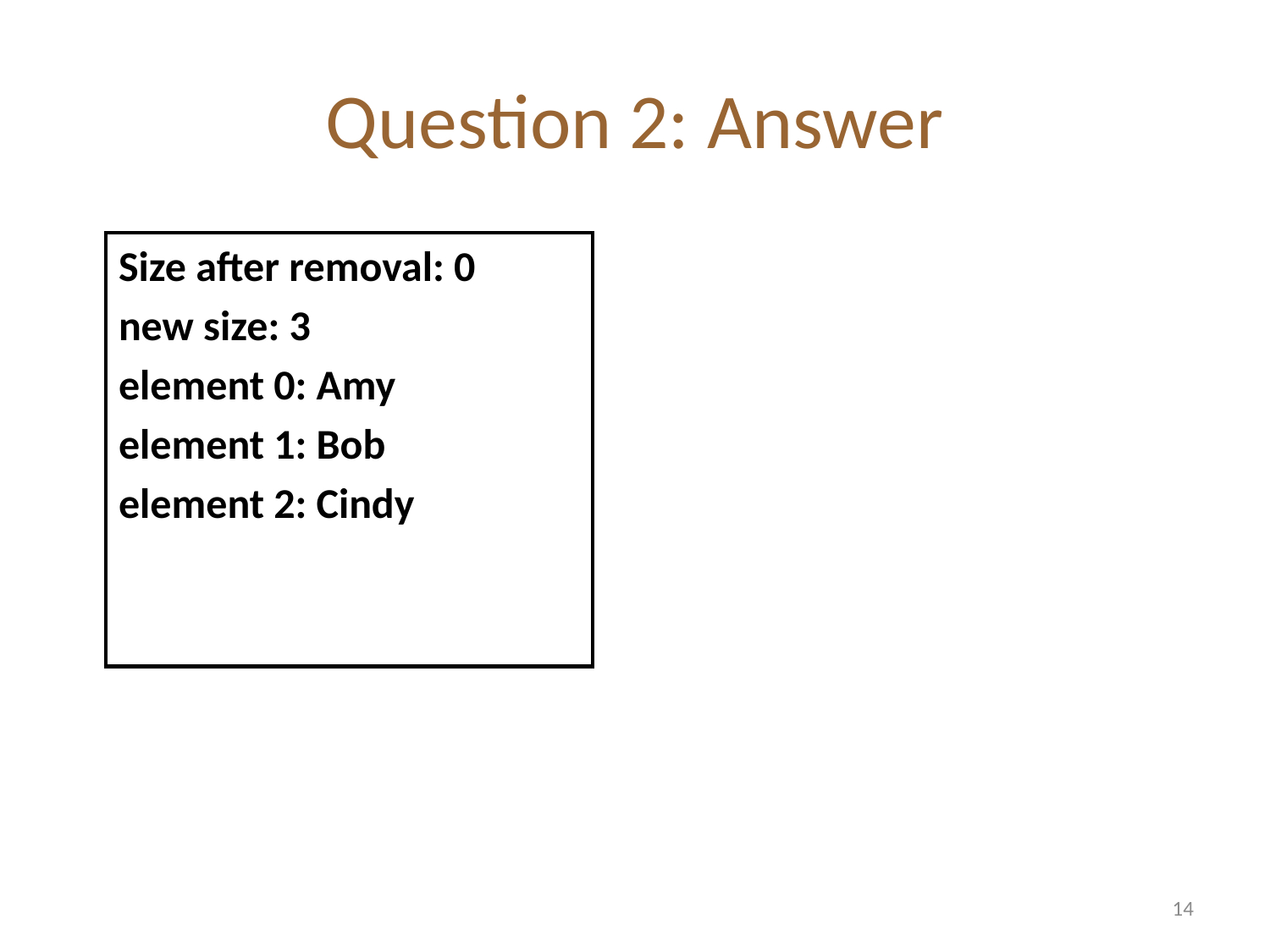

# Question 2: Answer
Size after removal: 0
new size: 3
element 0: Amy
element 1: Bob
element 2: Cindy

14